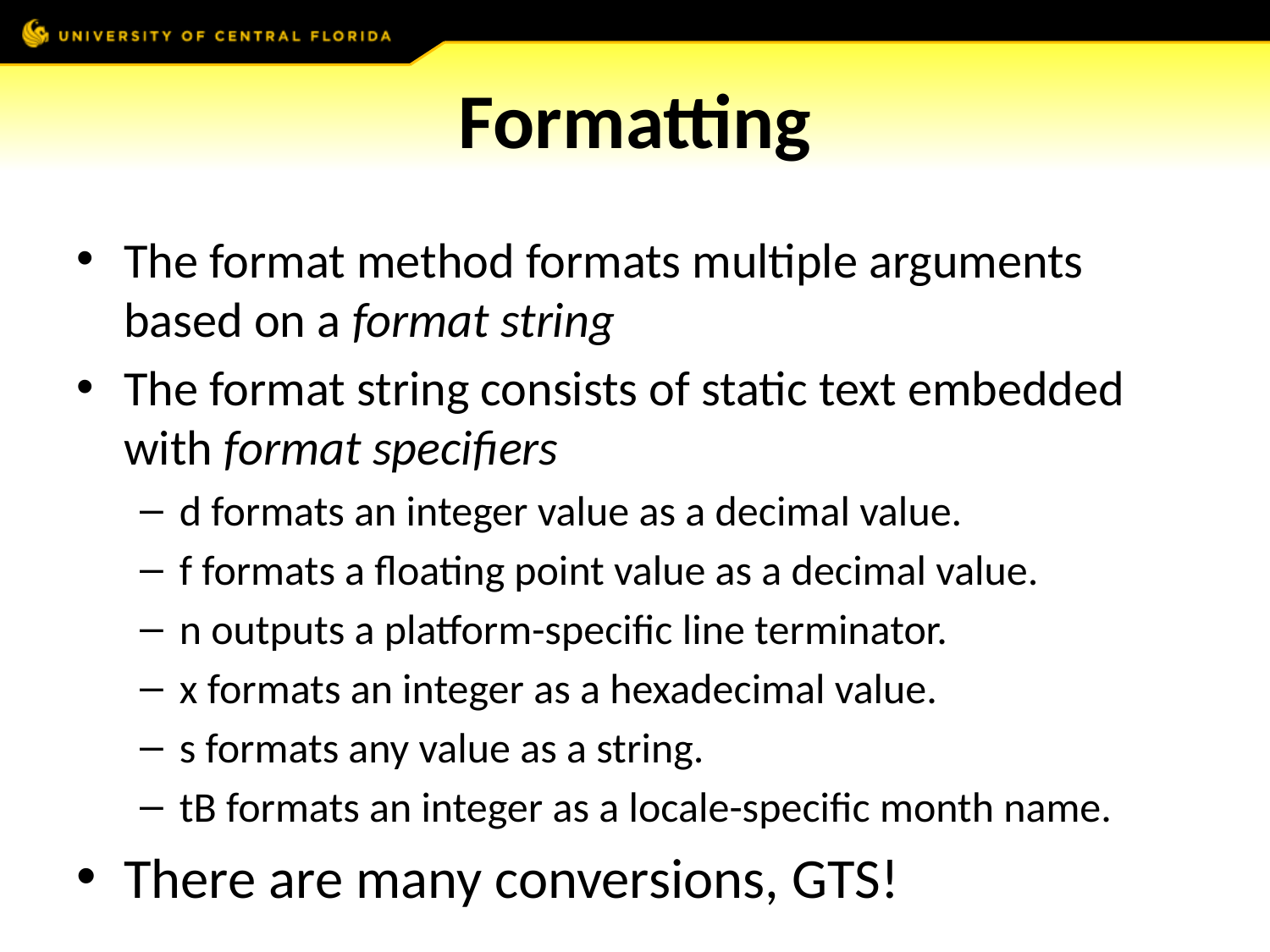

# Formatting
The format method formats multiple arguments based on a format string
The format string consists of static text embedded with format specifiers
d formats an integer value as a decimal value.
f formats a floating point value as a decimal value.
n outputs a platform-specific line terminator.
x formats an integer as a hexadecimal value.
s formats any value as a string.
tB formats an integer as a locale-specific month name.
There are many conversions, GTS!